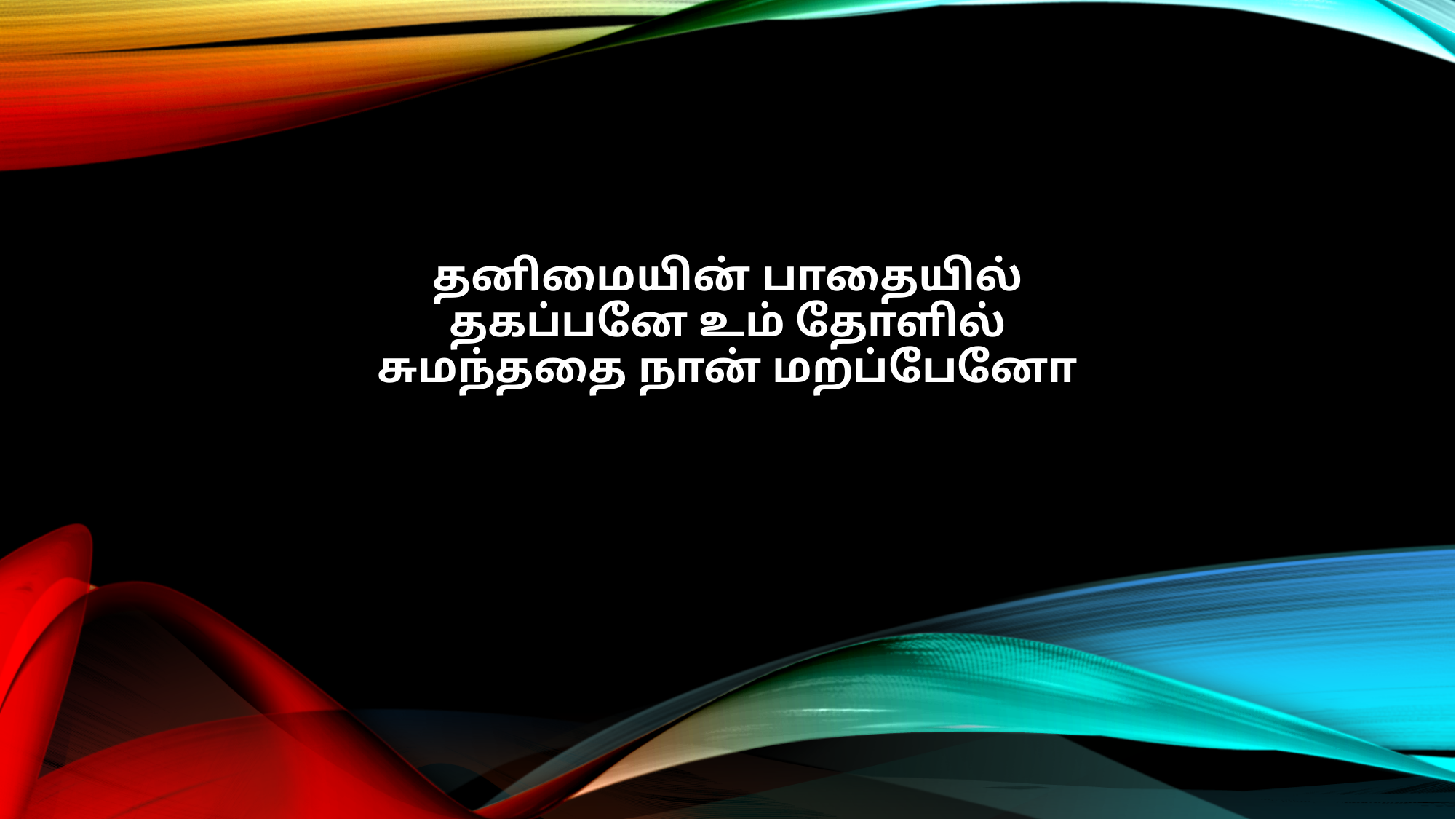

தனிமையின் பாதையில்
தகப்பனே உம் தோளில்
சுமந்ததை நான் மறப்பேனோ